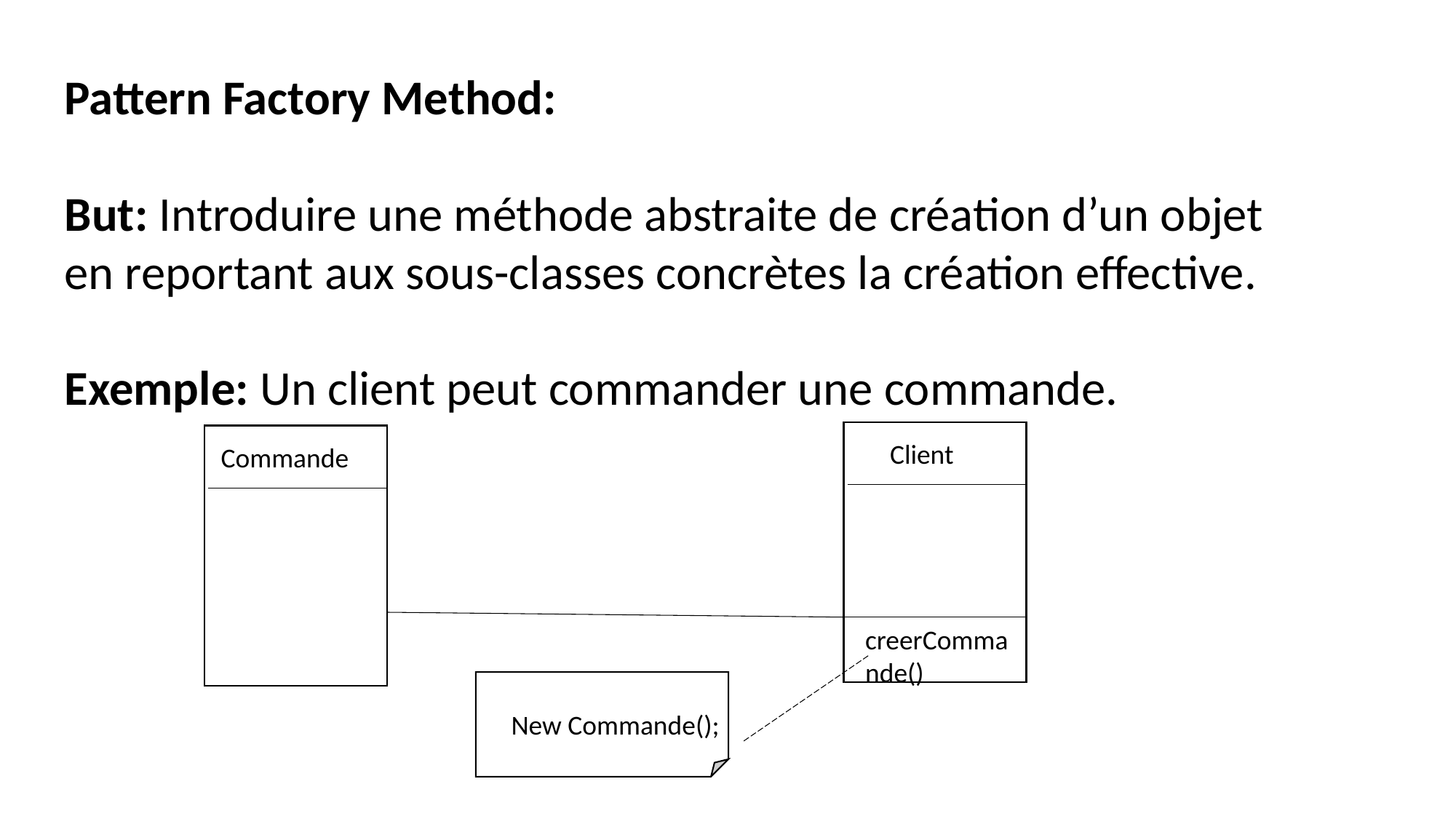

Pattern Factory Method:

But: Introduire une méthode abstraite de création d’un objet en reportant aux sous-classes concrètes la création effective.

Exemple: Un client peut commander une commande.

Client
Commande
creerCommande()

New Commande();